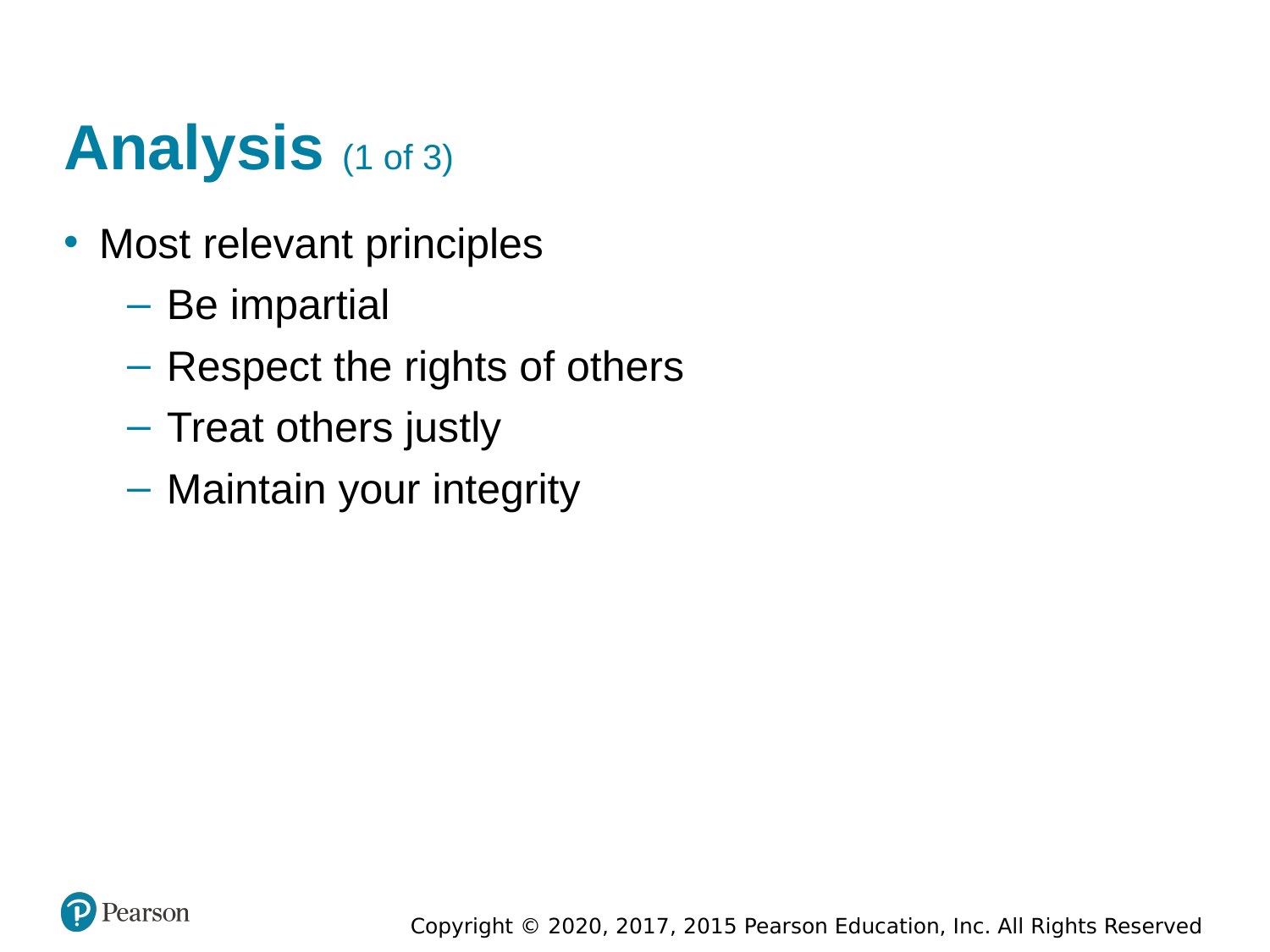

# Analysis (1 of 3)
Most relevant principles
Be impartial
Respect the rights of others
Treat others justly
Maintain your integrity